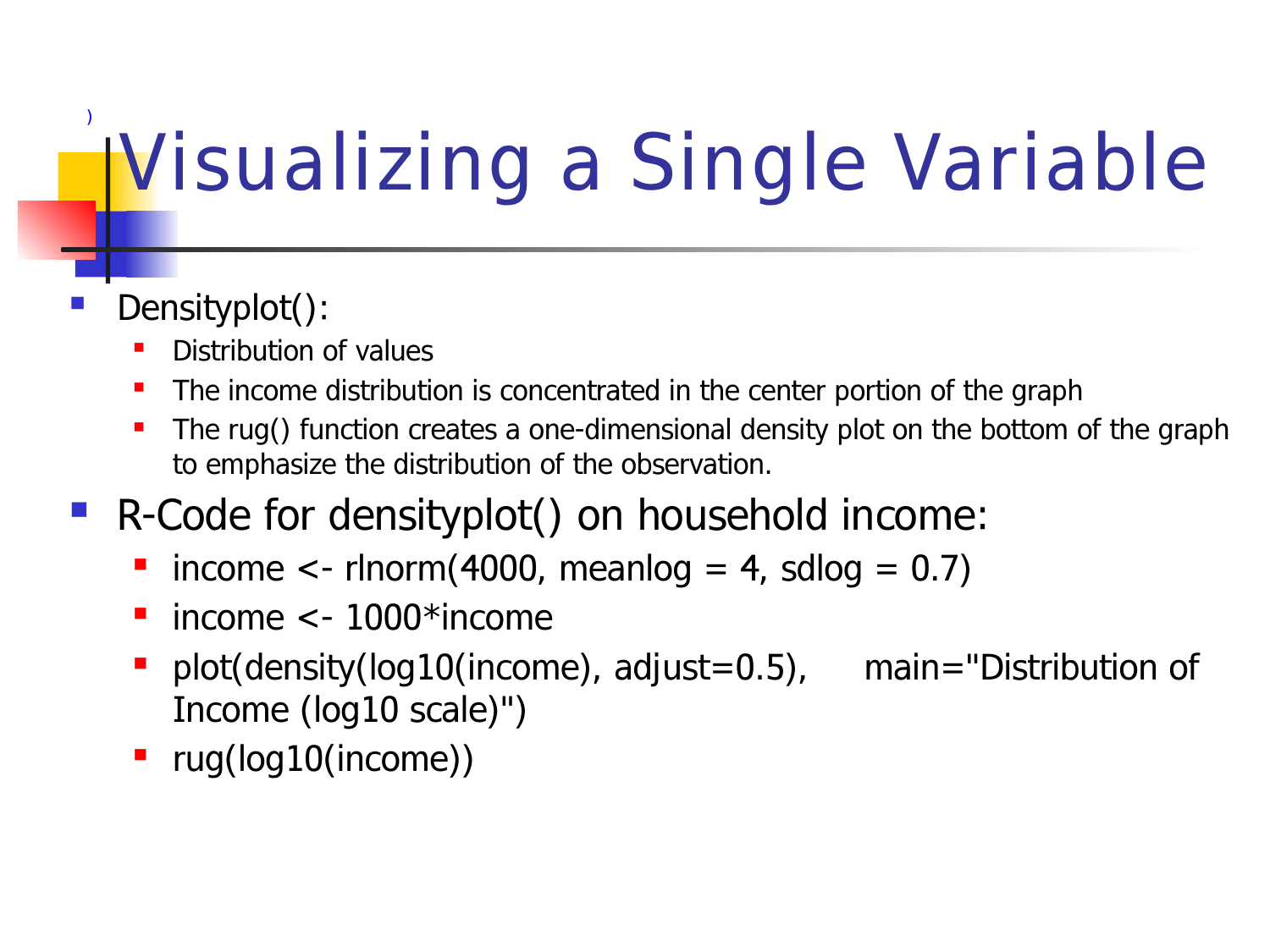

# Visualizing a Single Variable
)
Densityplot():
Distribution of values
The income distribution is concentrated in the center portion of the graph
The rug() function creates a one-dimensional density plot on the bottom of the graph to emphasize the distribution of the observation.
R-Code for densityplot() on household income:
income <- rlnorm(4000, meanlog = 4, sdlog = 0.7)
income <- 1000*income
plot(density(log10(income), adjust=0.5),     main="Distribution of Income (log10 scale)")
rug(log10(income))